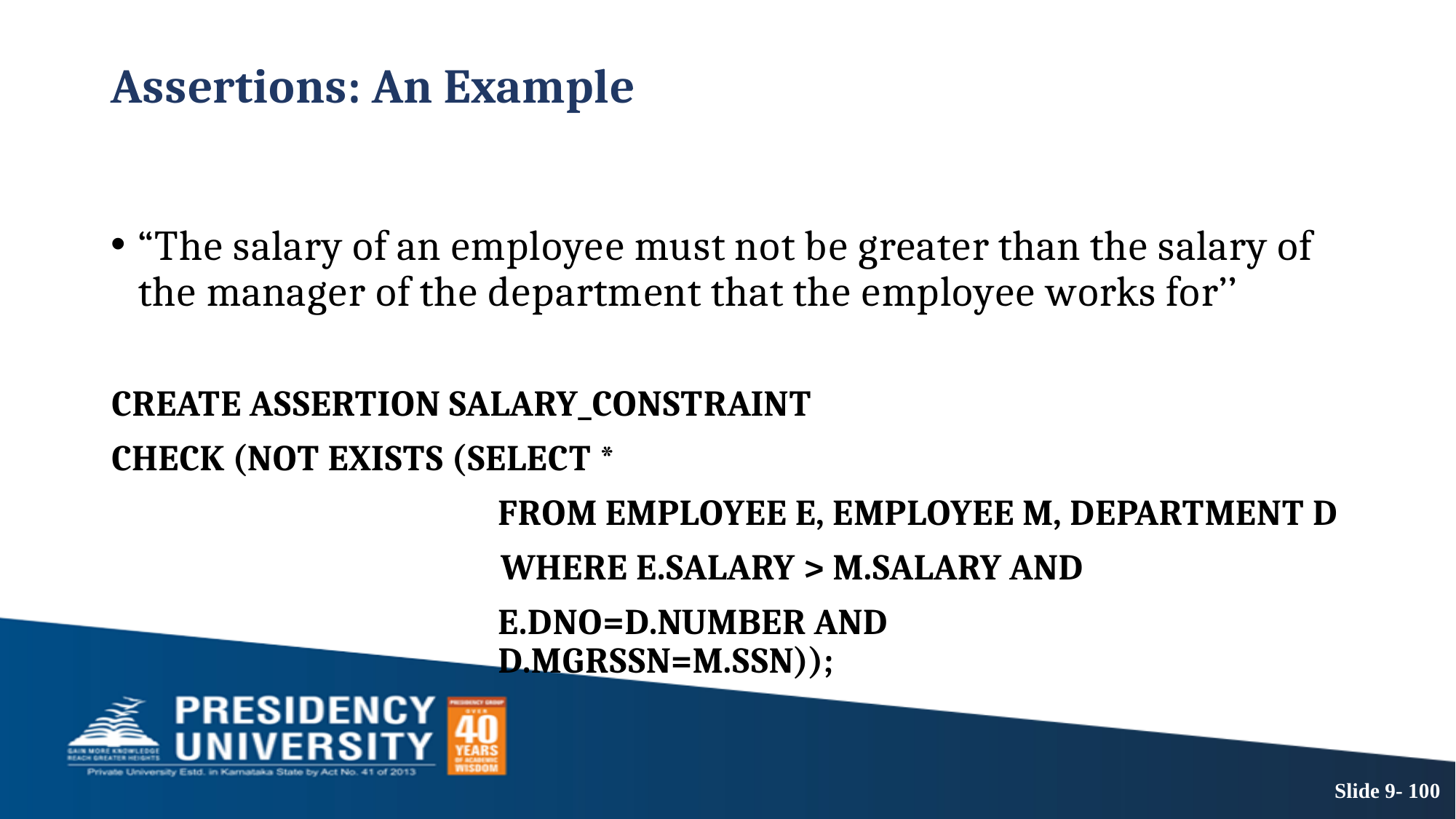

# Assertions: An Example
“The salary of an employee must not be greater than the salary of the manager of the department that the employee works for’’

CREATE ASSERTION SALARY_CONSTRAINT
CHECK (NOT EXISTS (SELECT *
				    FROM EMPLOYEE E, EMPLOYEE M, DEPARTMENT D
 			                  WHERE E.SALARY > M.SALARY AND
 				    E.DNO=D.NUMBER AND 					     			    D.MGRSSN=M.SSN));
Slide 9- 100